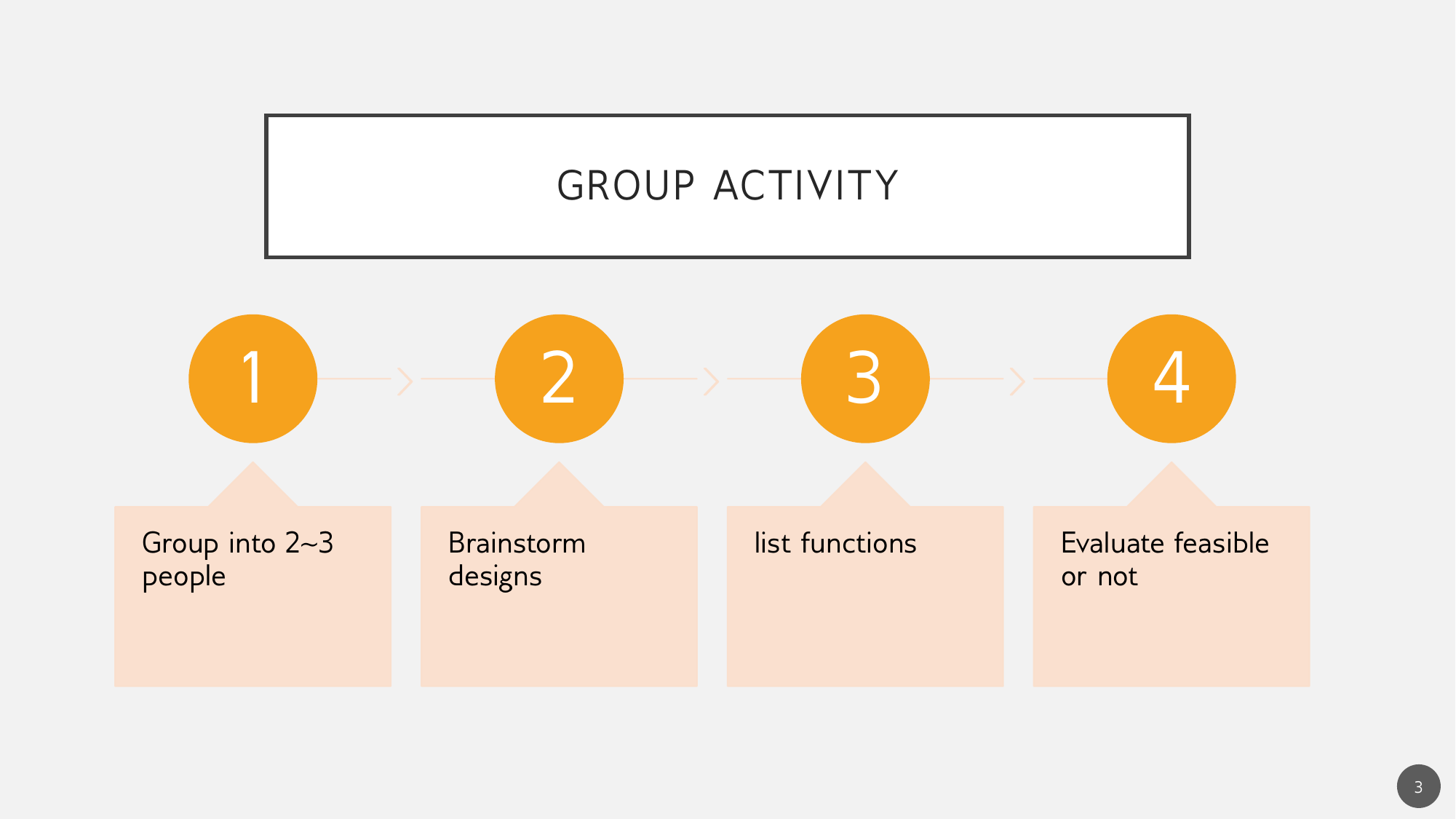

# Group Activity
1
Group into 2~3 people
2
Brainstorm designs
3
list functions
4
Evaluate feasible or not
3